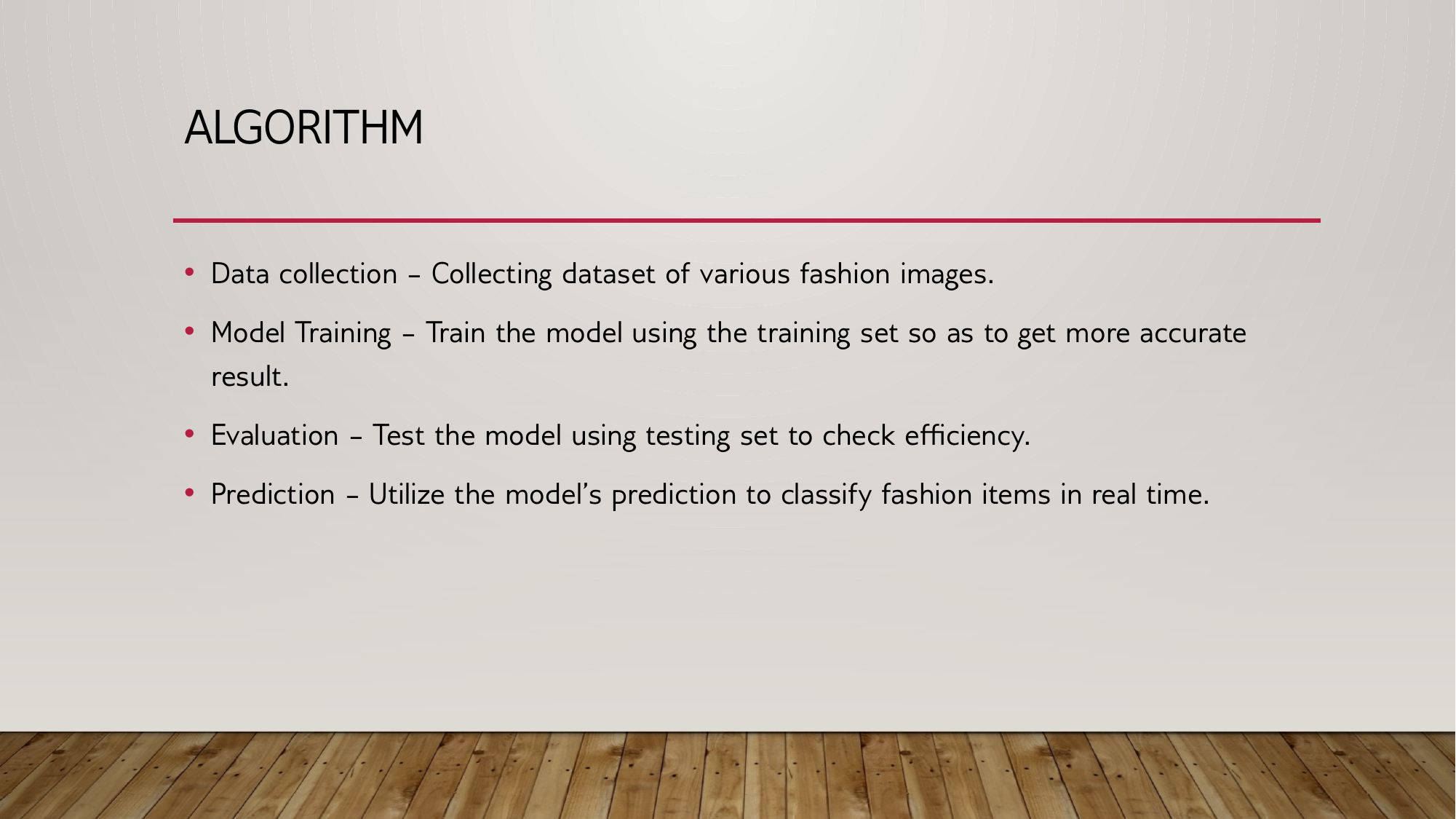

# Algorithm
Data collection – Collecting dataset of various fashion images.
Model Training – Train the model using the training set so as to get more accurate result.
Evaluation – Test the model using testing set to check efficiency.
Prediction – Utilize the model’s prediction to classify fashion items in real time.